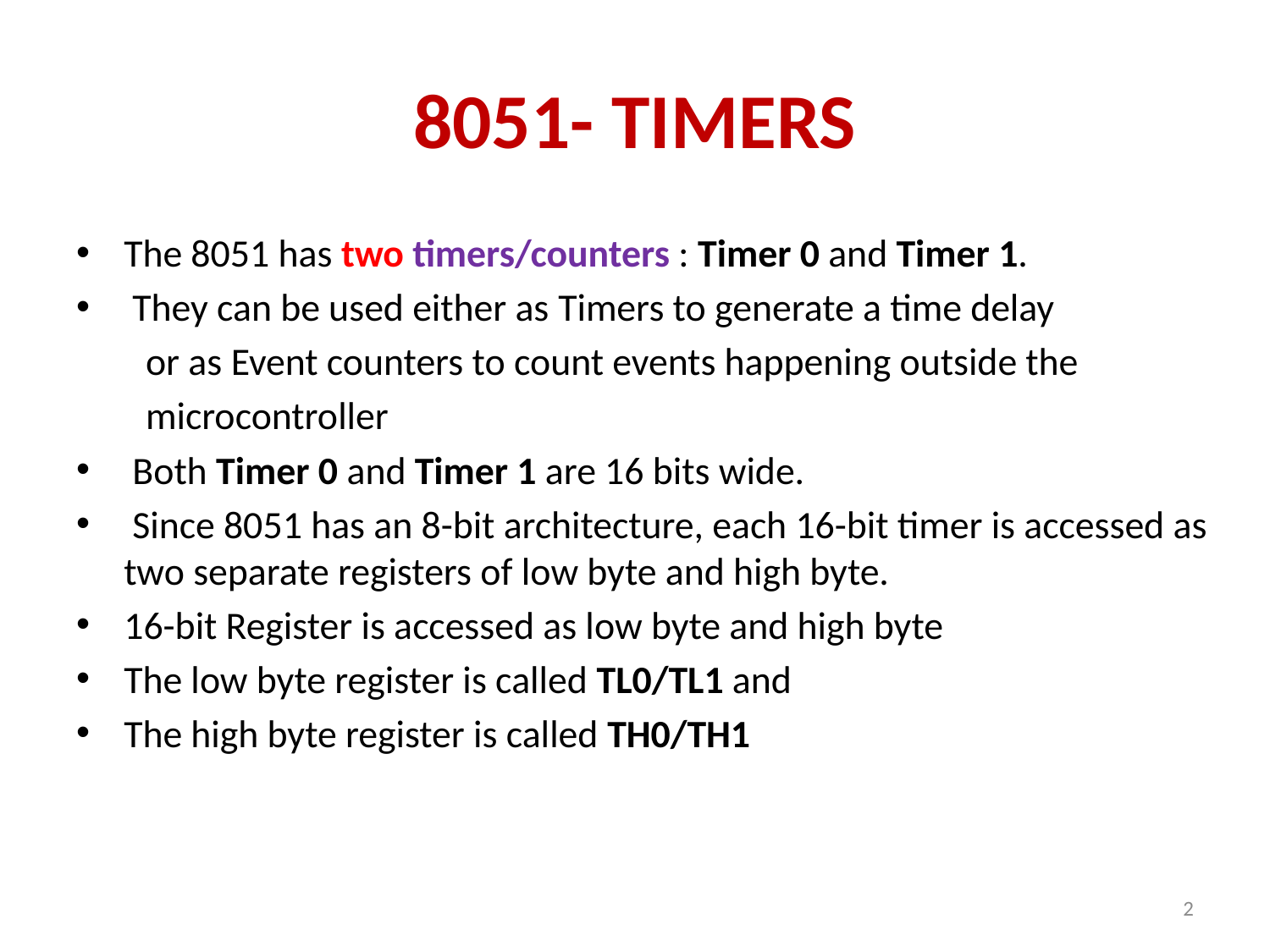

# 8051- TIMERS
The 8051 has two timers/counters : Timer 0 and Timer 1.
 They can be used either as Timers to generate a time delay
        or as Event counters to count events happening outside the
        microcontroller
 Both Timer 0 and Timer 1 are 16 bits wide.
 Since 8051 has an 8-bit architecture, each 16-bit timer is accessed as two separate registers of low byte and high byte.
16-bit Register is accessed as low byte and high byte
The low byte register is called TL0/TL1 and
The high byte register is called TH0/TH1

2